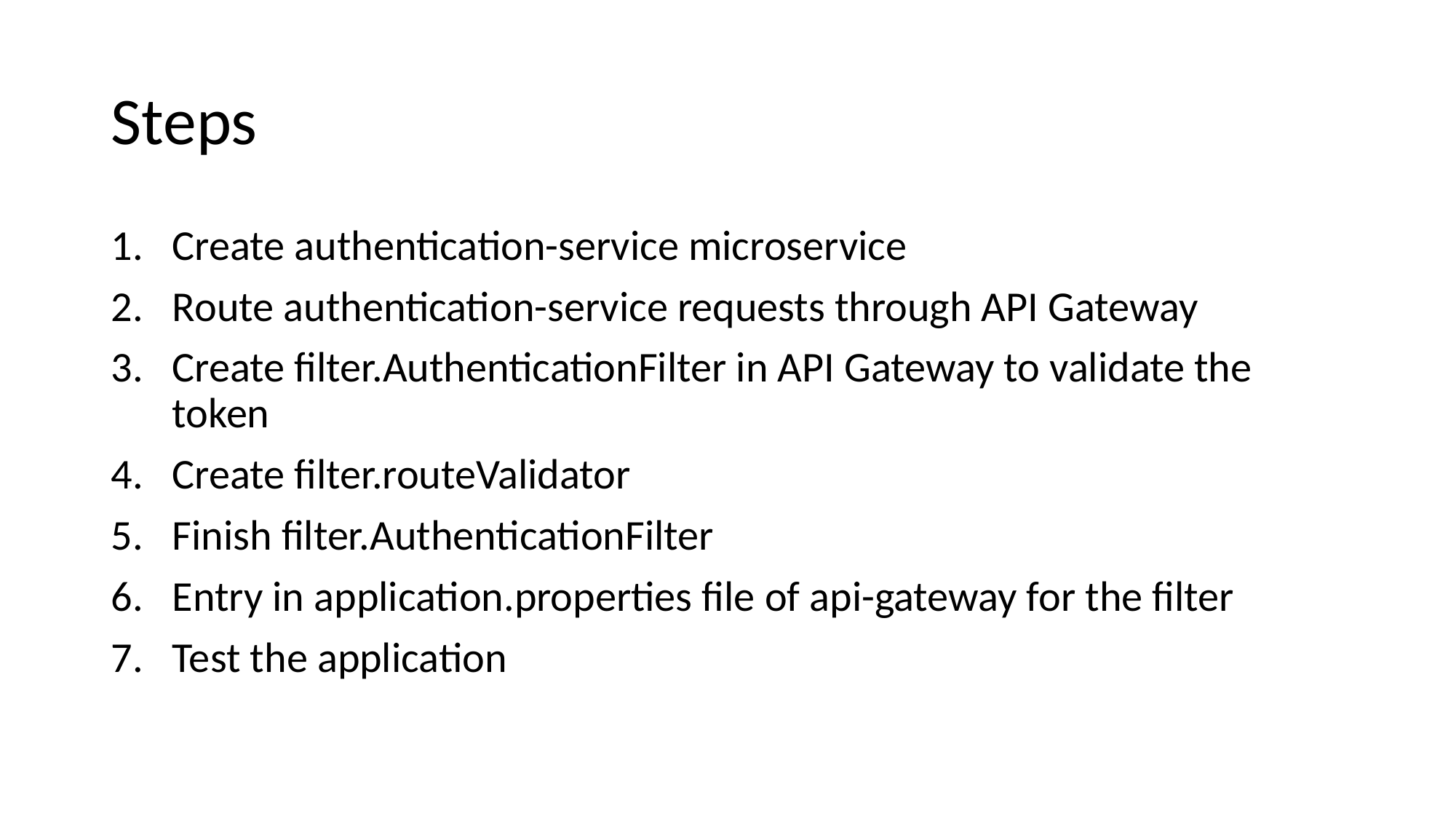

# Steps
Create authentication-service microservice
Route authentication-service requests through API Gateway
Create filter.AuthenticationFilter in API Gateway to validate the token
Create filter.routeValidator
Finish filter.AuthenticationFilter
Entry in application.properties file of api-gateway for the filter
Test the application